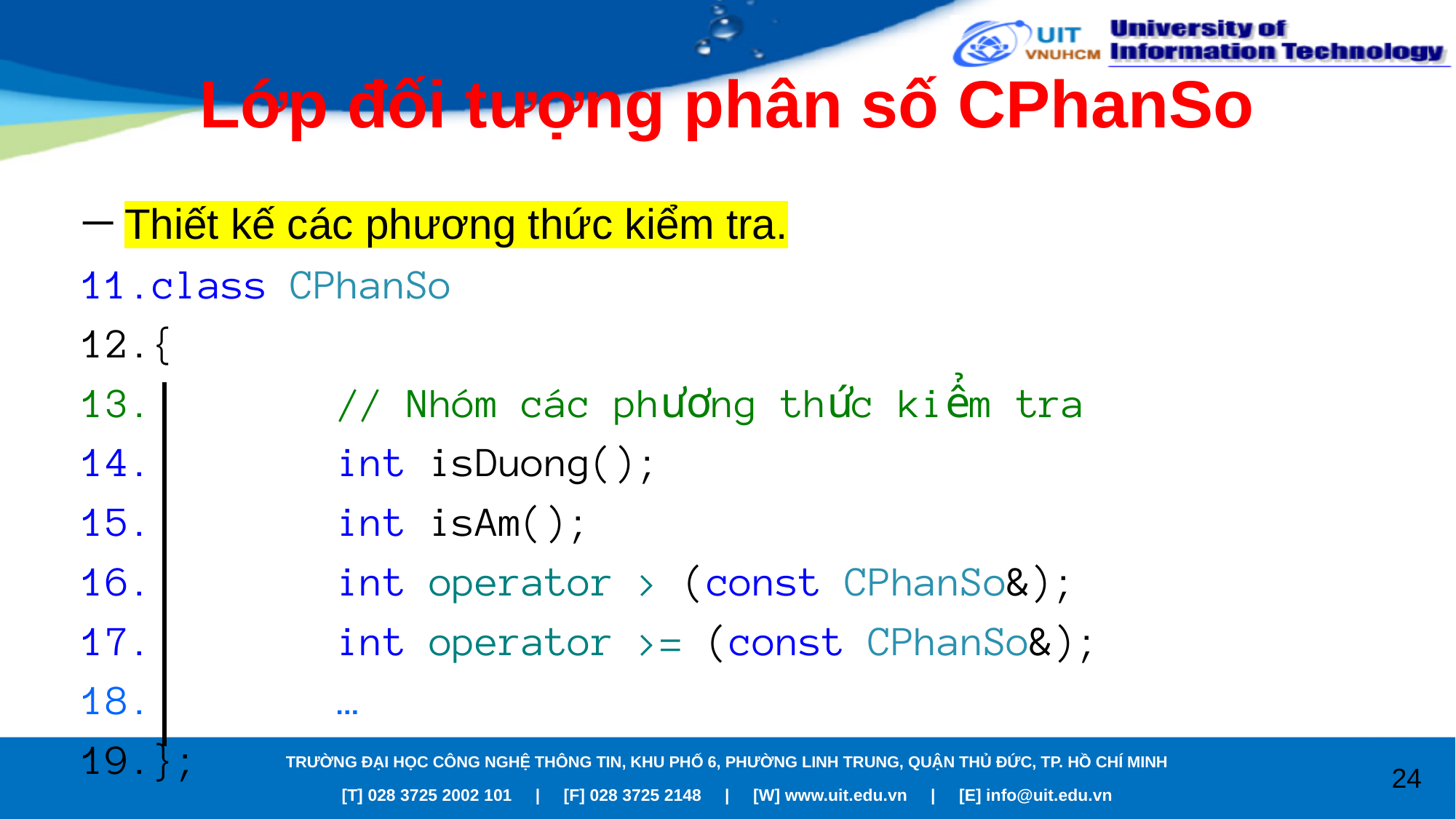

# Lớp đối tượng phân số CPhanSo
Thiết kế các phương thức kiểm tra.
class CPhanSo
{
        // Nhóm các phương thức kiểm tra
        int isDuong();
        int isAm();
        int operator > (const CPhanSo&);
        int operator >= (const CPhanSo&);
        …
};